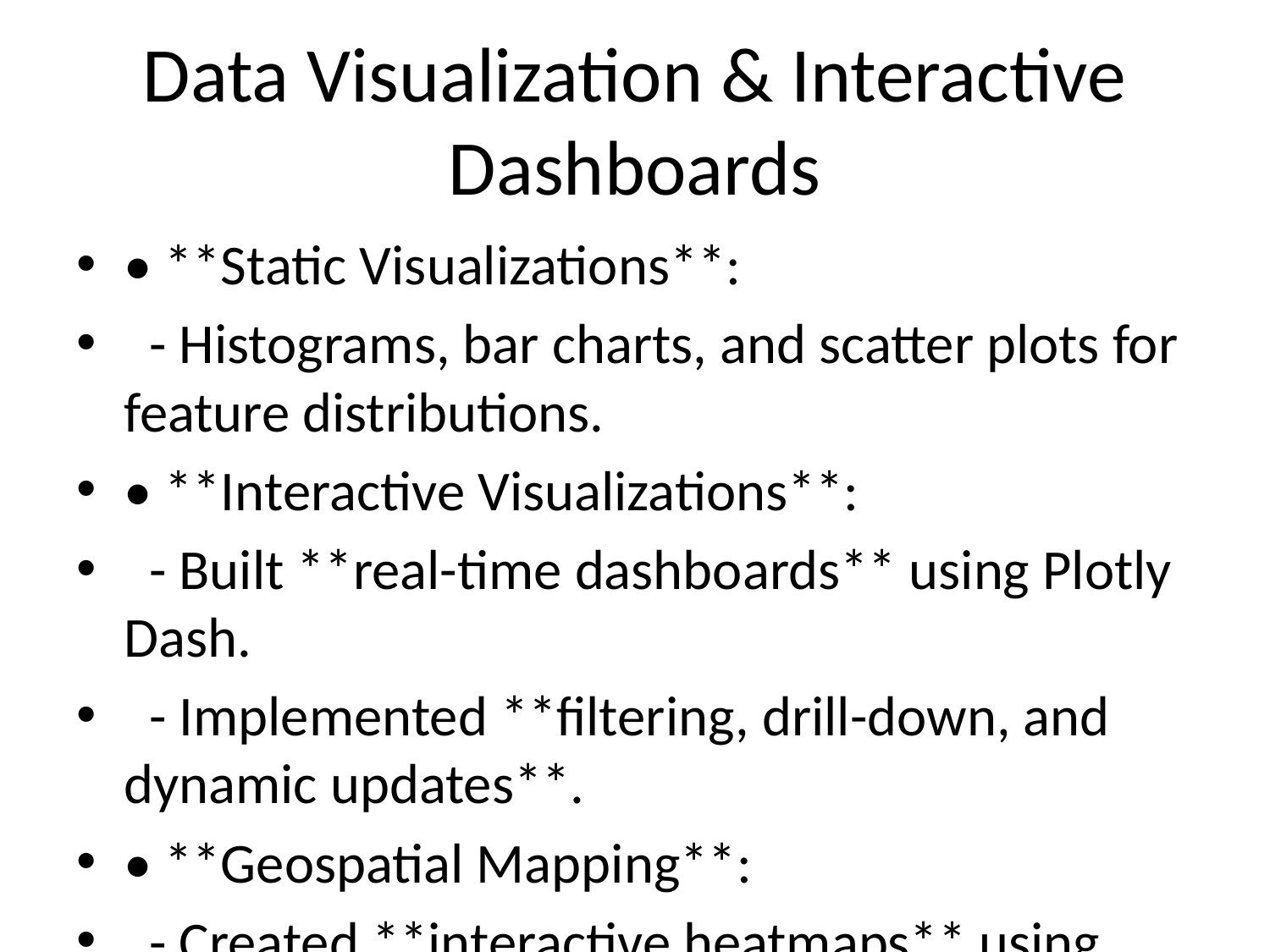

# Data Visualization & Interactive Dashboards
• **Static Visualizations**:
  - Histograms, bar charts, and scatter plots for feature distributions.
• **Interactive Visualizations**:
  - Built **real-time dashboards** using Plotly Dash.
  - Implemented **filtering, drill-down, and dynamic updates**.
• **Geospatial Mapping**:
  - Created **interactive heatmaps** using Folium.
  - Analyzed regional variations with clustering algorithms.